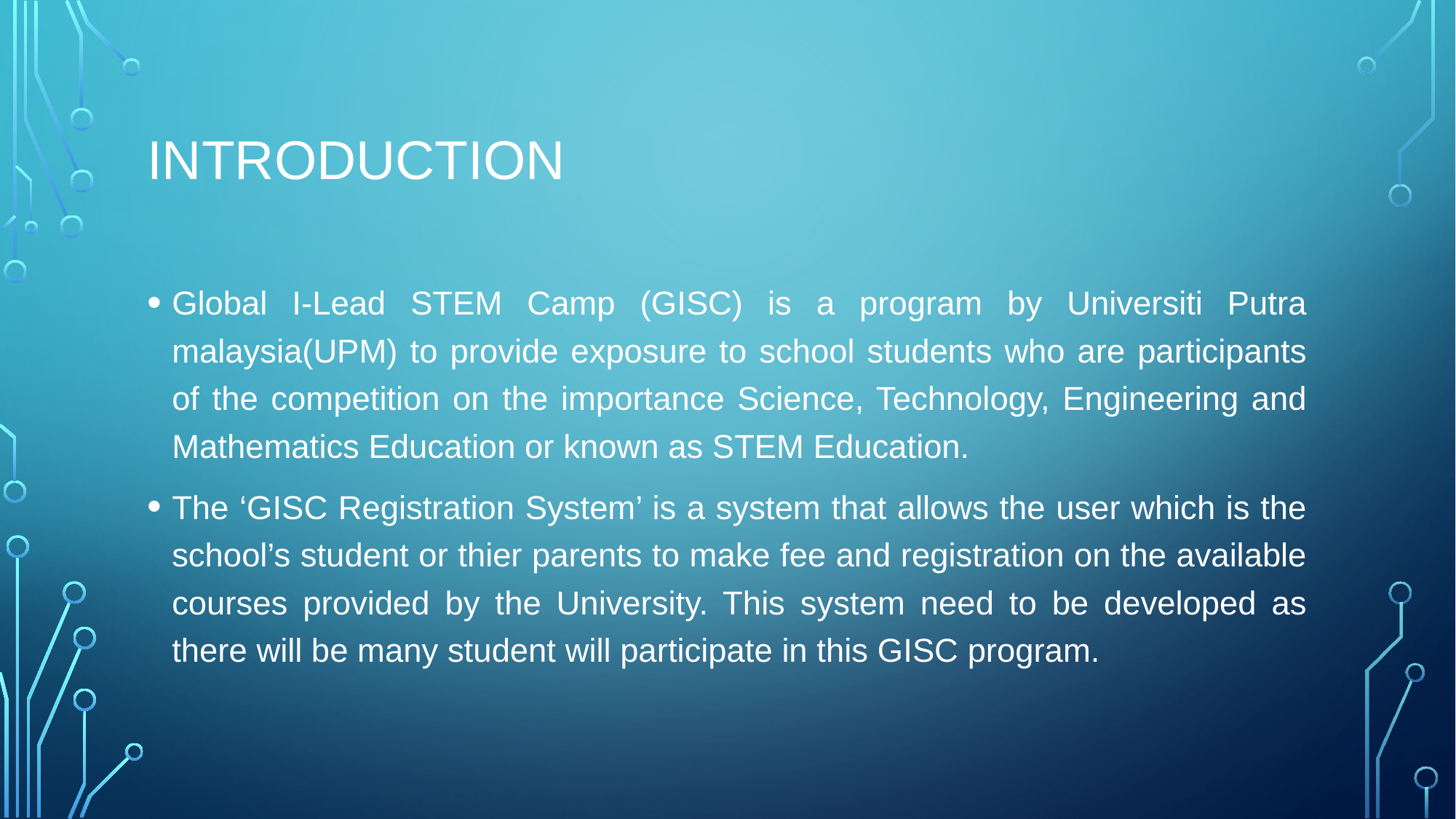

# INTRODUCTION
Global I-Lead STEM Camp (GISC) is a program by Universiti Putra malaysia(UPM) to provide exposure to school students who are participants of the competition on the importance Science, Technology, Engineering and Mathematics Education or known as STEM Education.
The ‘GISC Registration System’ is a system that allows the user which is the school’s student or thier parents to make fee and registration on the available courses provided by the University. This system need to be developed as there will be many student will participate in this GISC program.